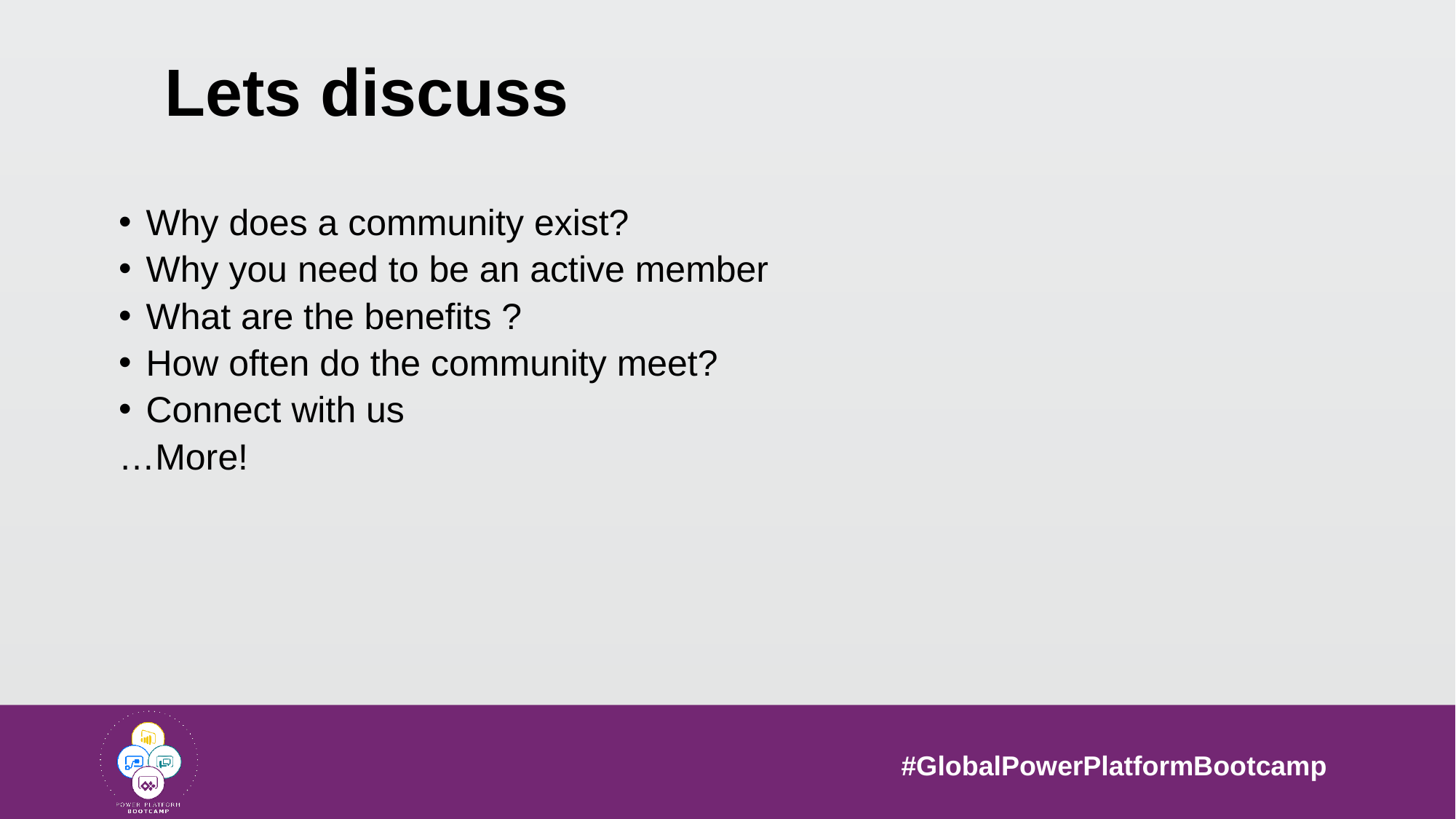

Lets discuss
Why does a community exist?
Why you need to be an active member
What are the benefits ?
How often do the community meet?
Connect with us
…More!